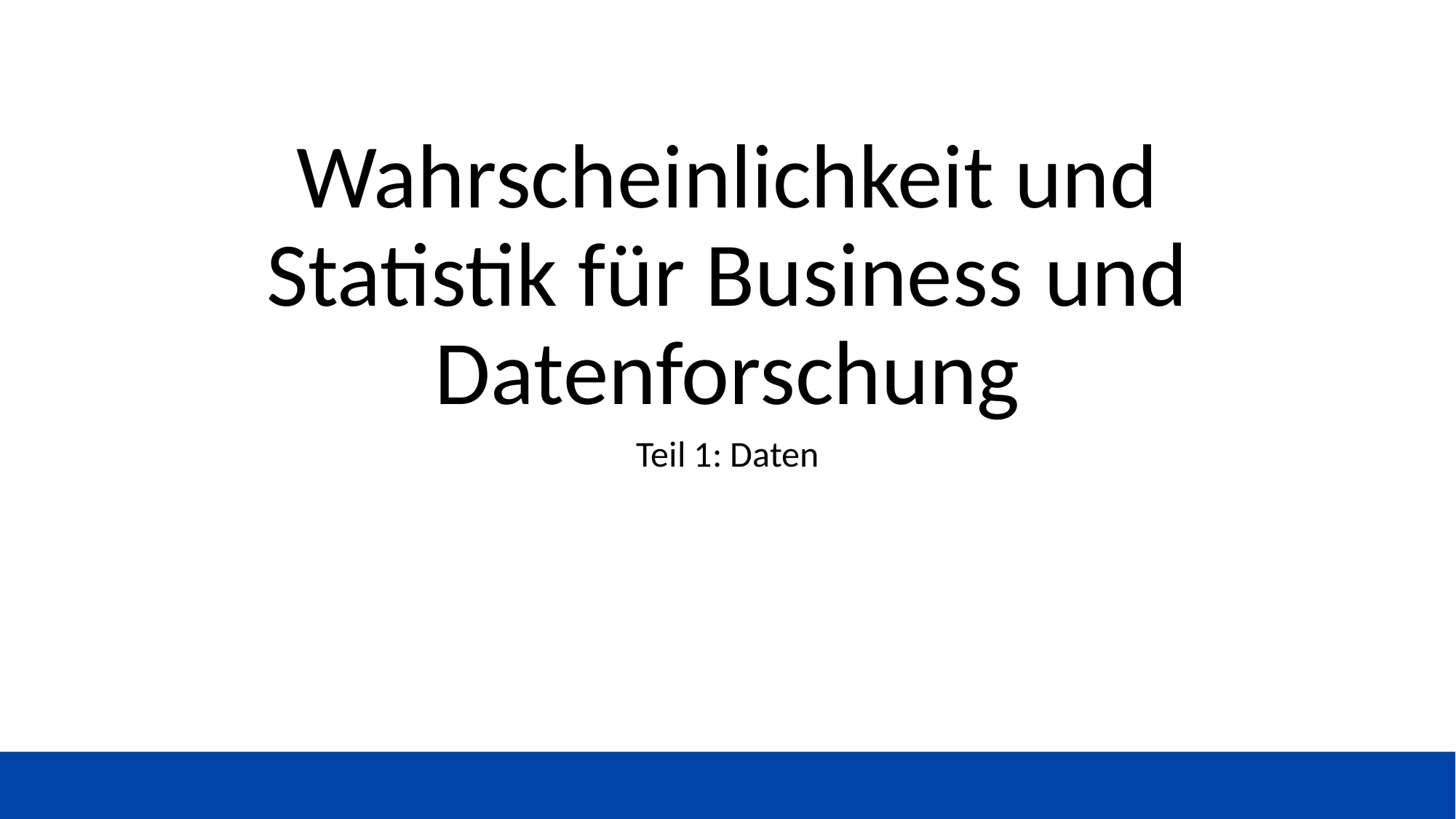

# Wahrscheinlichkeit und Statistik für Business und Datenforschung
Teil 1: Daten